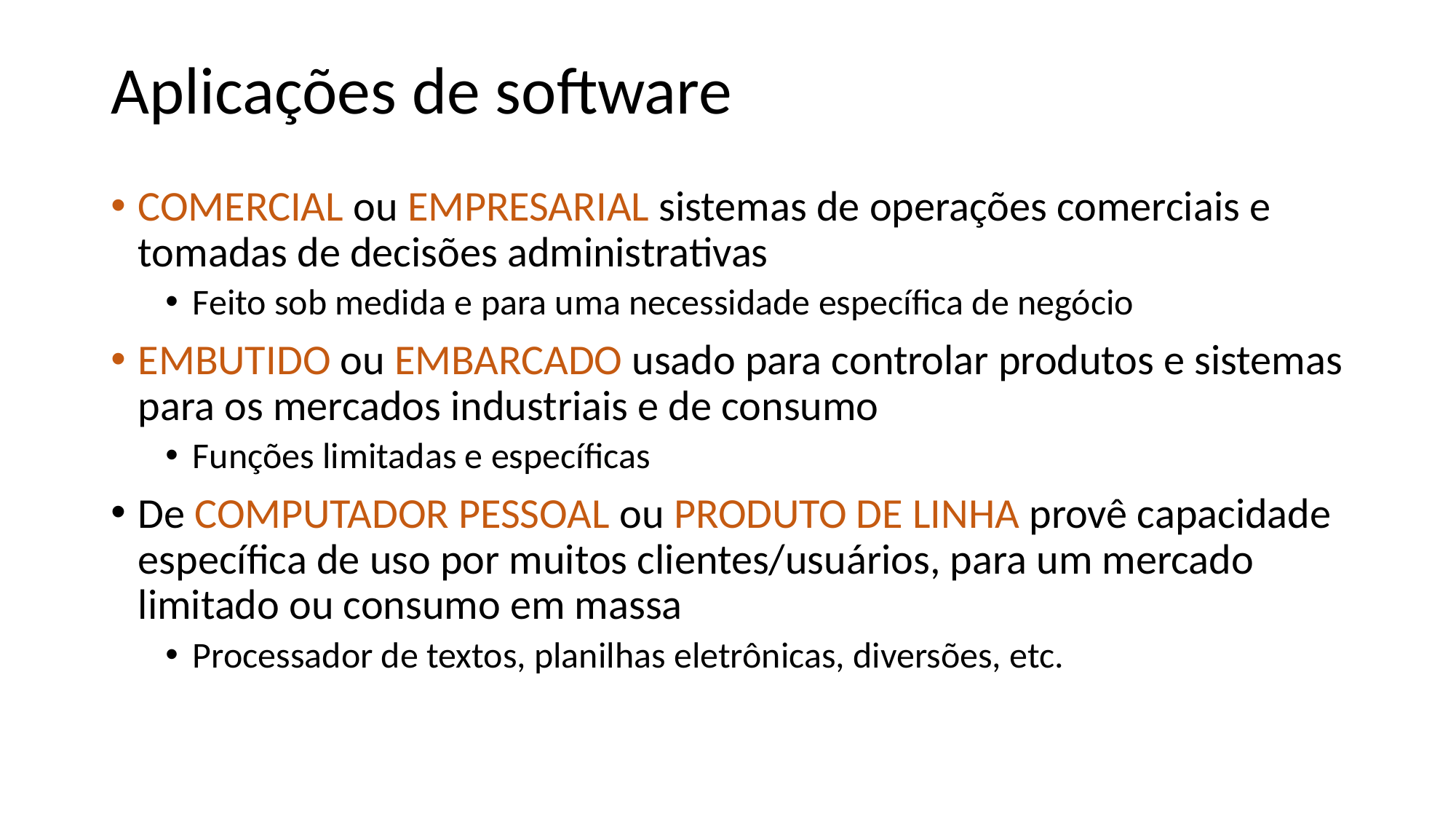

# Aplicações de software
COMERCIAL ou EMPRESARIAL sistemas de operações comerciais e tomadas de decisões administrativas
Feito sob medida e para uma necessidade específica de negócio
EMBUTIDO ou EMBARCADO usado para controlar produtos e sistemas para os mercados industriais e de consumo
Funções limitadas e específicas
De COMPUTADOR PESSOAL ou PRODUTO DE LINHA provê capacidade específica de uso por muitos clientes/usuários, para um mercado limitado ou consumo em massa
Processador de textos, planilhas eletrônicas, diversões, etc.